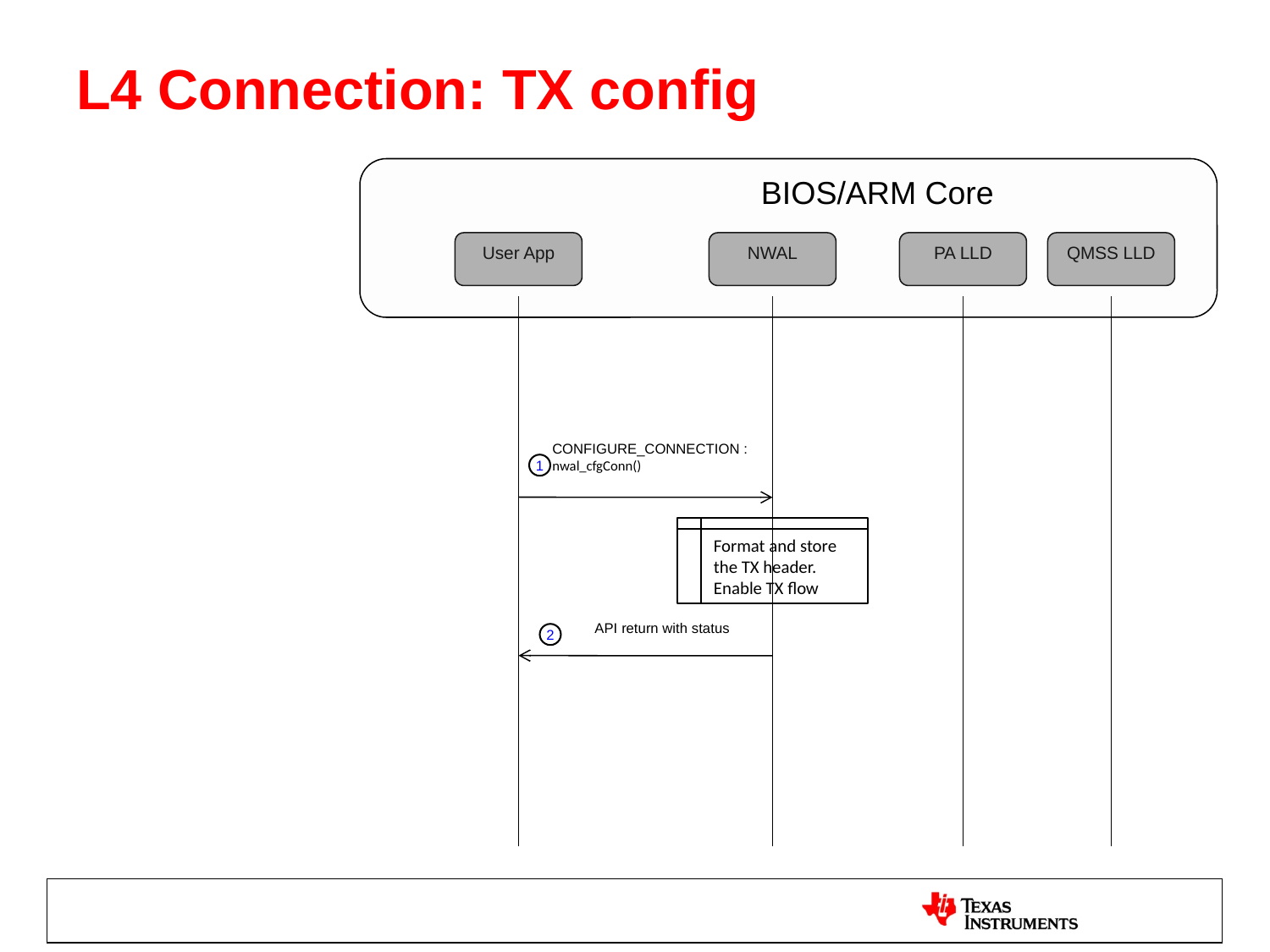

L4 Connection: TX config
			BIOS/ARM Core
User App
NWAL
PA LLD
QMSS LLD
CONFIGURE_CONNECTION :
nwal_cfgConn()
1
Format and store the TX header.
Enable TX flow
API return with status
2